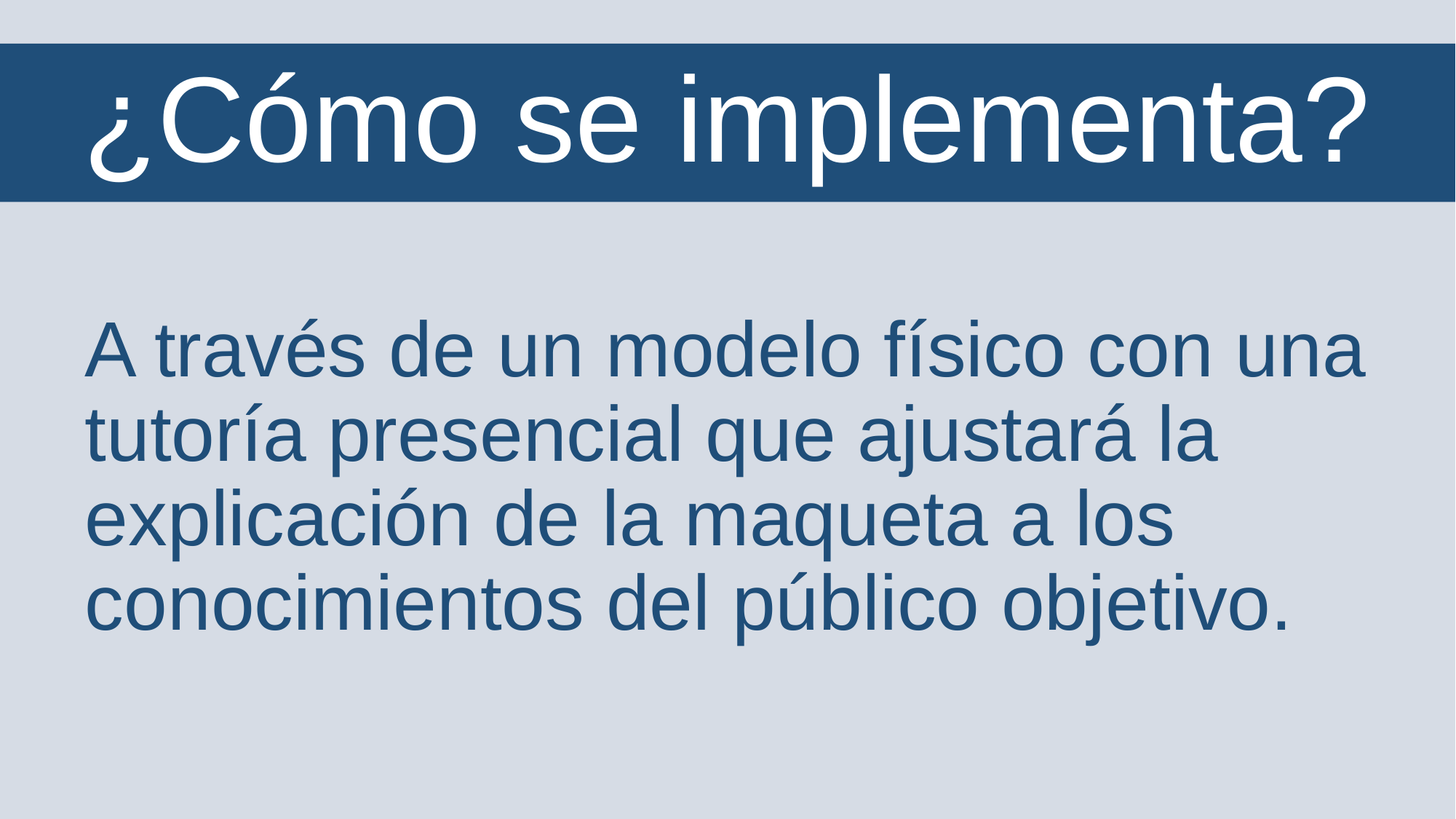

# ¿Cómo se implementa?
A través de un modelo físico con una tutoría presencial que ajustará la explicación de la maqueta a los conocimientos del público objetivo.